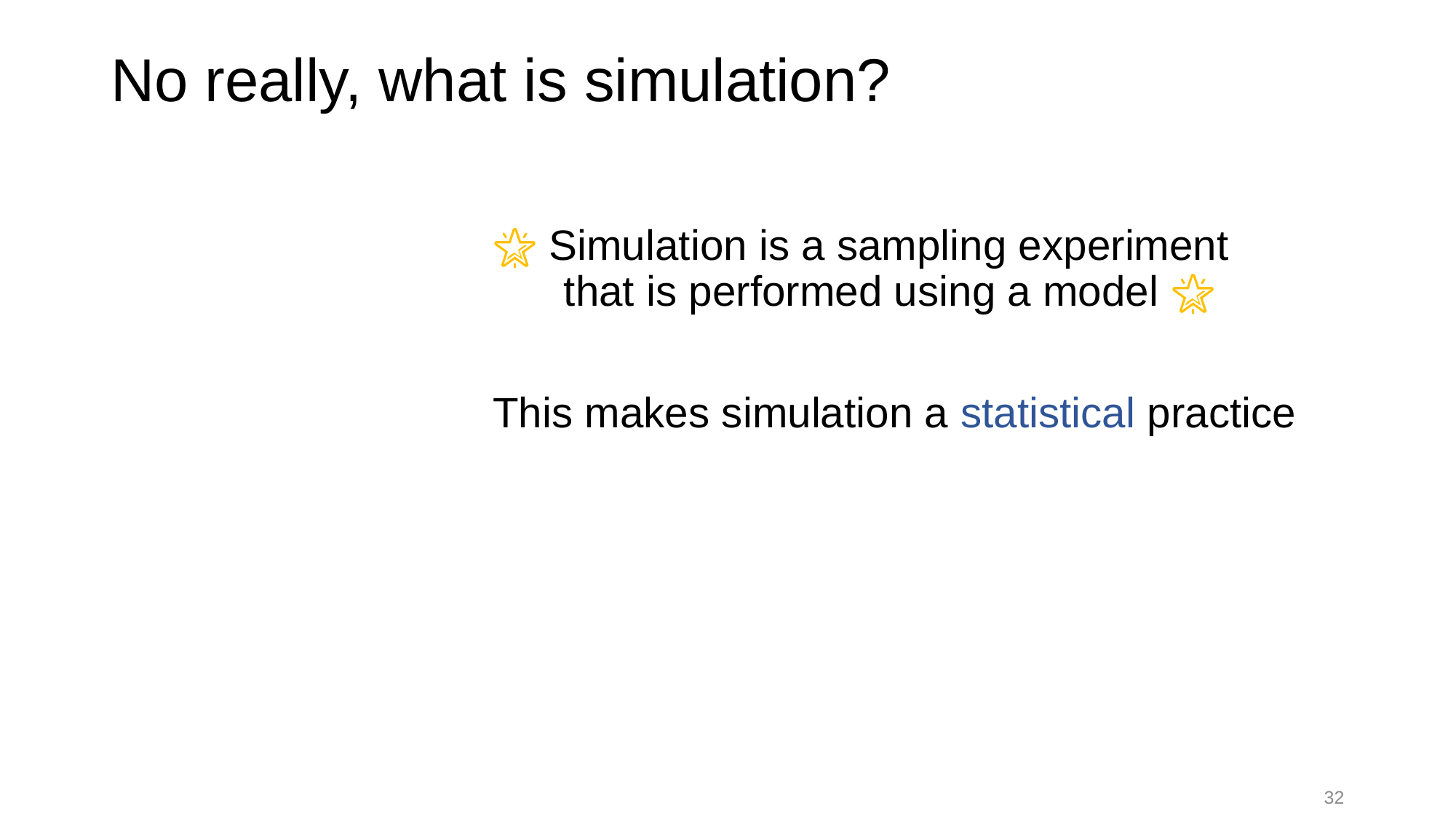

# No really, what is simulation?
🌟 Simulation is a sampling experiment
      that is performed using a model 🌟

This makes simulation a statistical practice
32